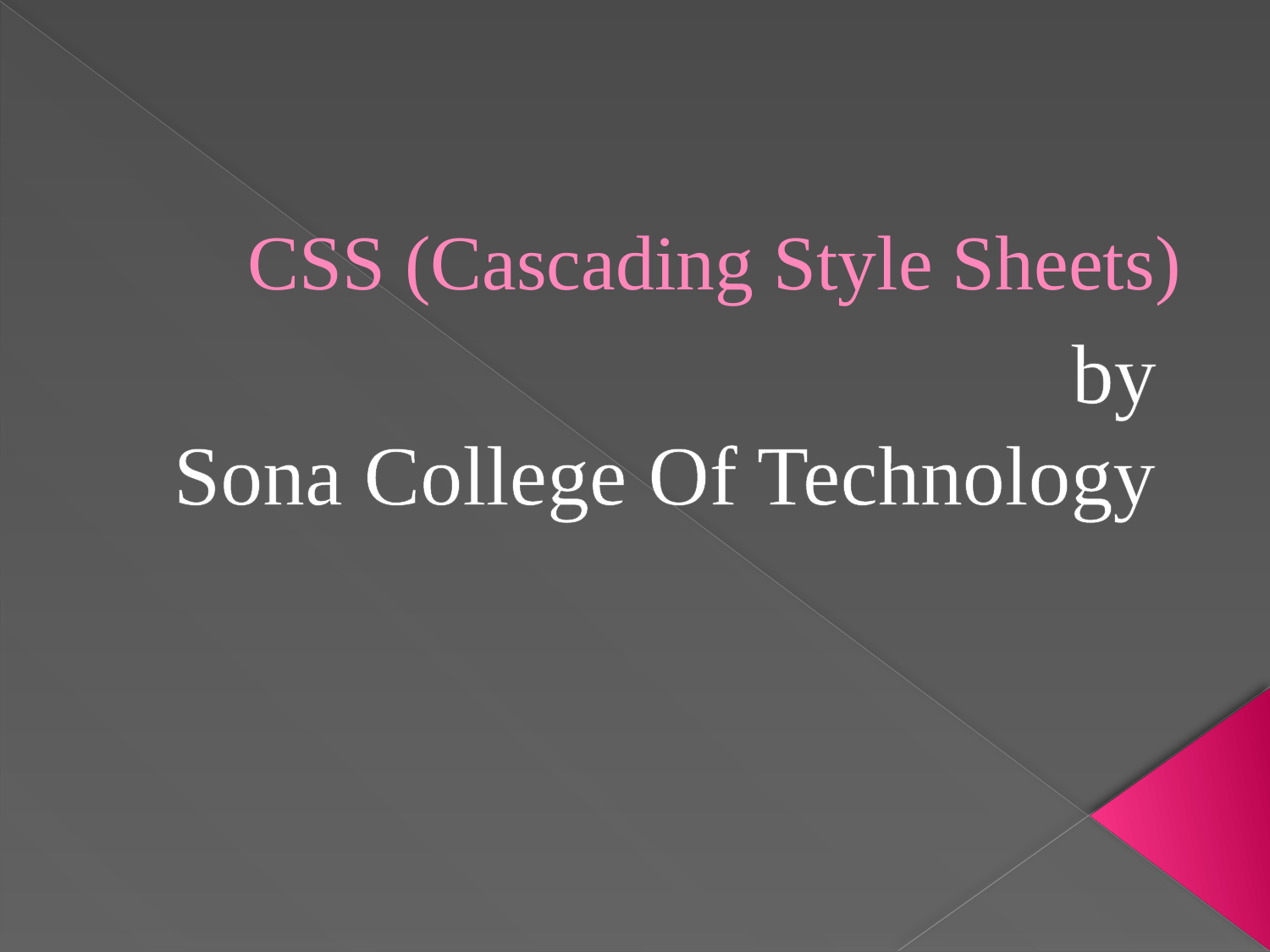

# CSS (Cascading Style Sheets)
by
Sona College Of Technology